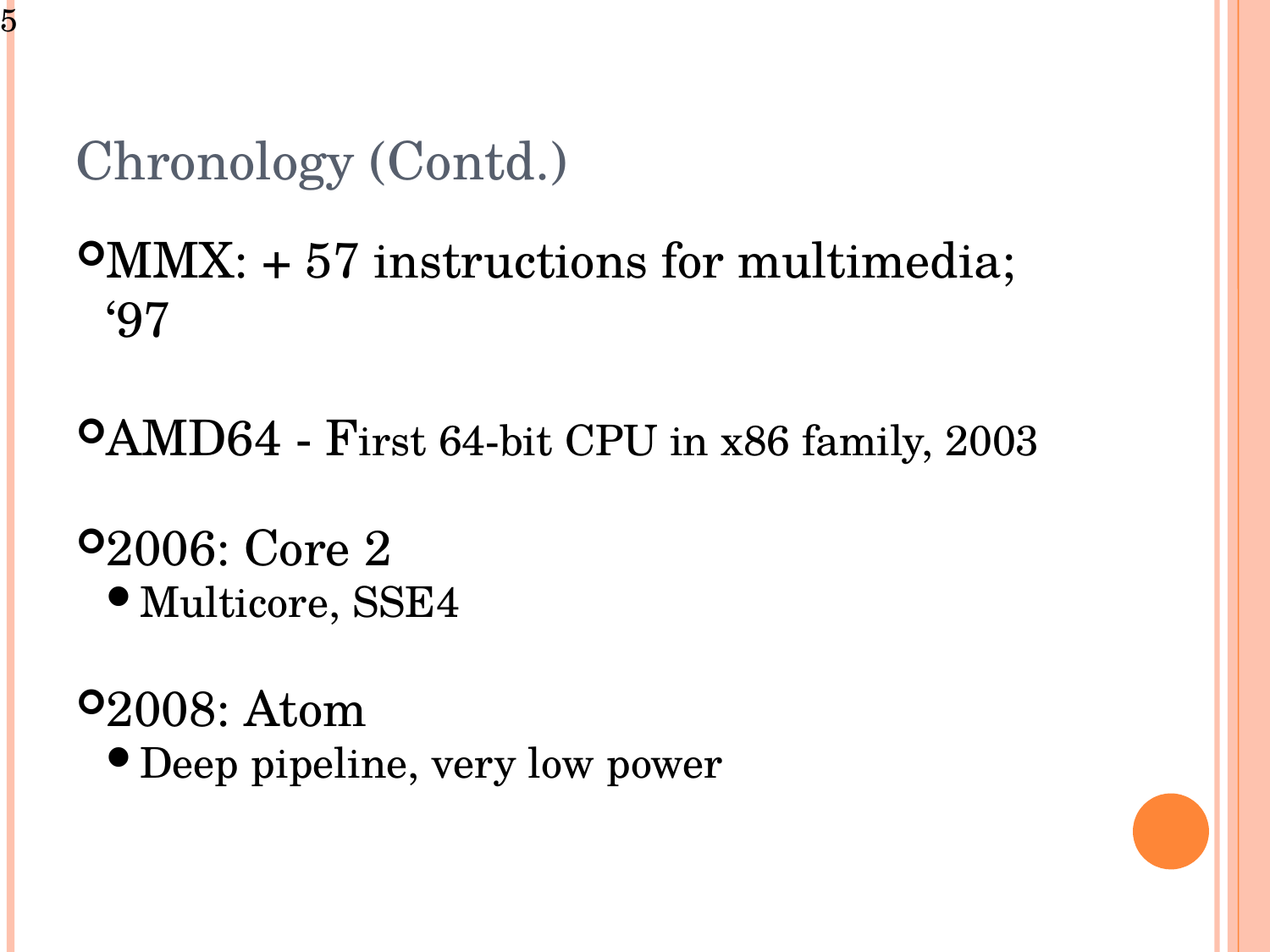

5
Chronology (Contd.)
MMX: + 57 instructions for multimedia; ‘97

AMD64 - First 64-bit CPU in x86 family, 2003

2006: Core 2
Multicore, SSE4

2008: Atom
Deep pipeline, very low power